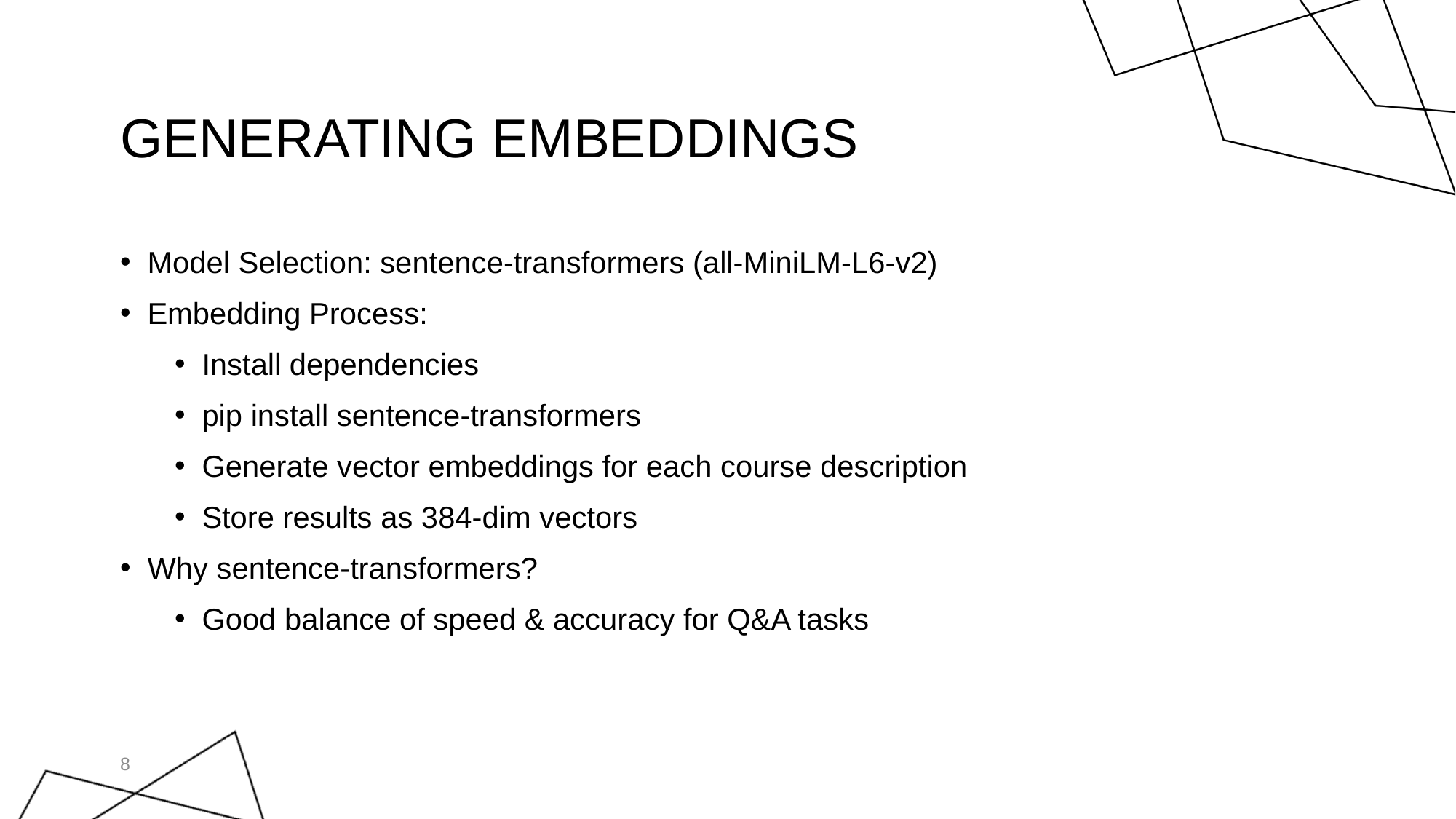

# generating Embeddings
Model Selection: sentence-transformers (all-MiniLM-L6-v2)
Embedding Process:
Install dependencies
pip install sentence-transformers
Generate vector embeddings for each course description
Store results as 384-dim vectors
Why sentence-transformers?
Good balance of speed & accuracy for Q&A tasks
8